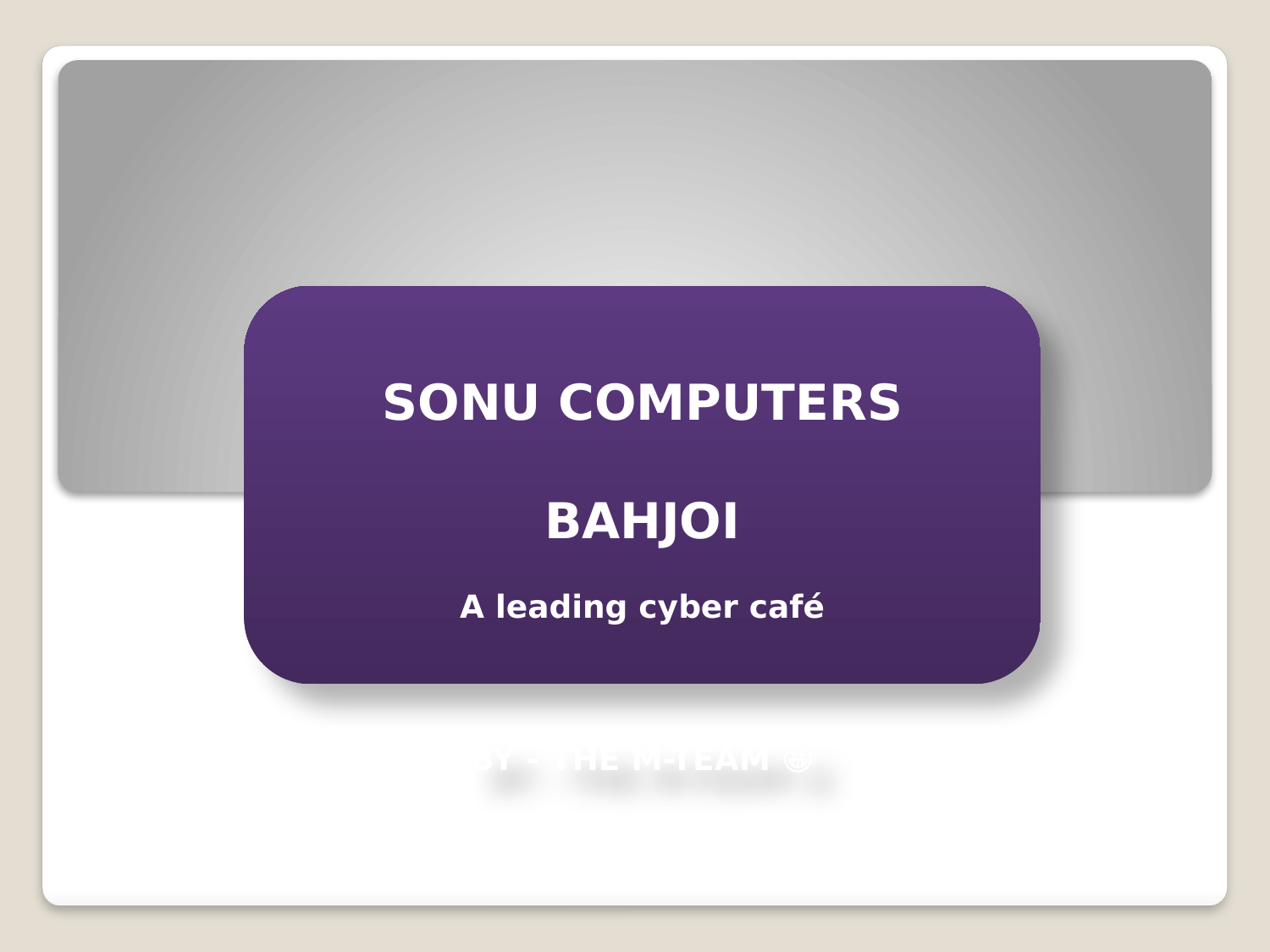

SONU COMPUTERS BAHJOI
A leading cyber café

BY - THE M-TEAM 😀